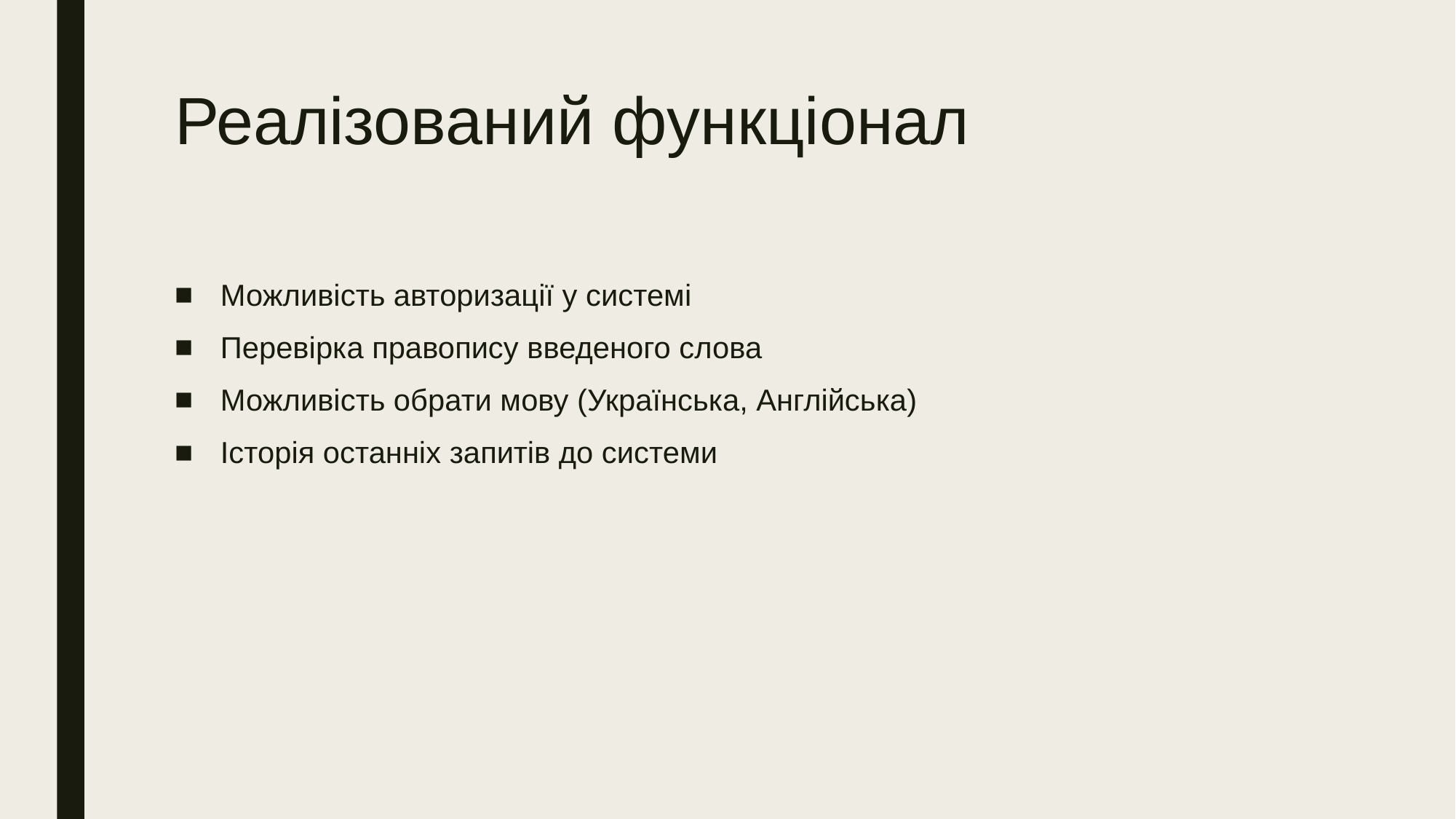

# Реалізований функціонал
Можливість авторизації у системі
Перевірка правопису введеного слова
Можливість обрати мову (Українська, Англійська)
Історія останніх запитів до системи